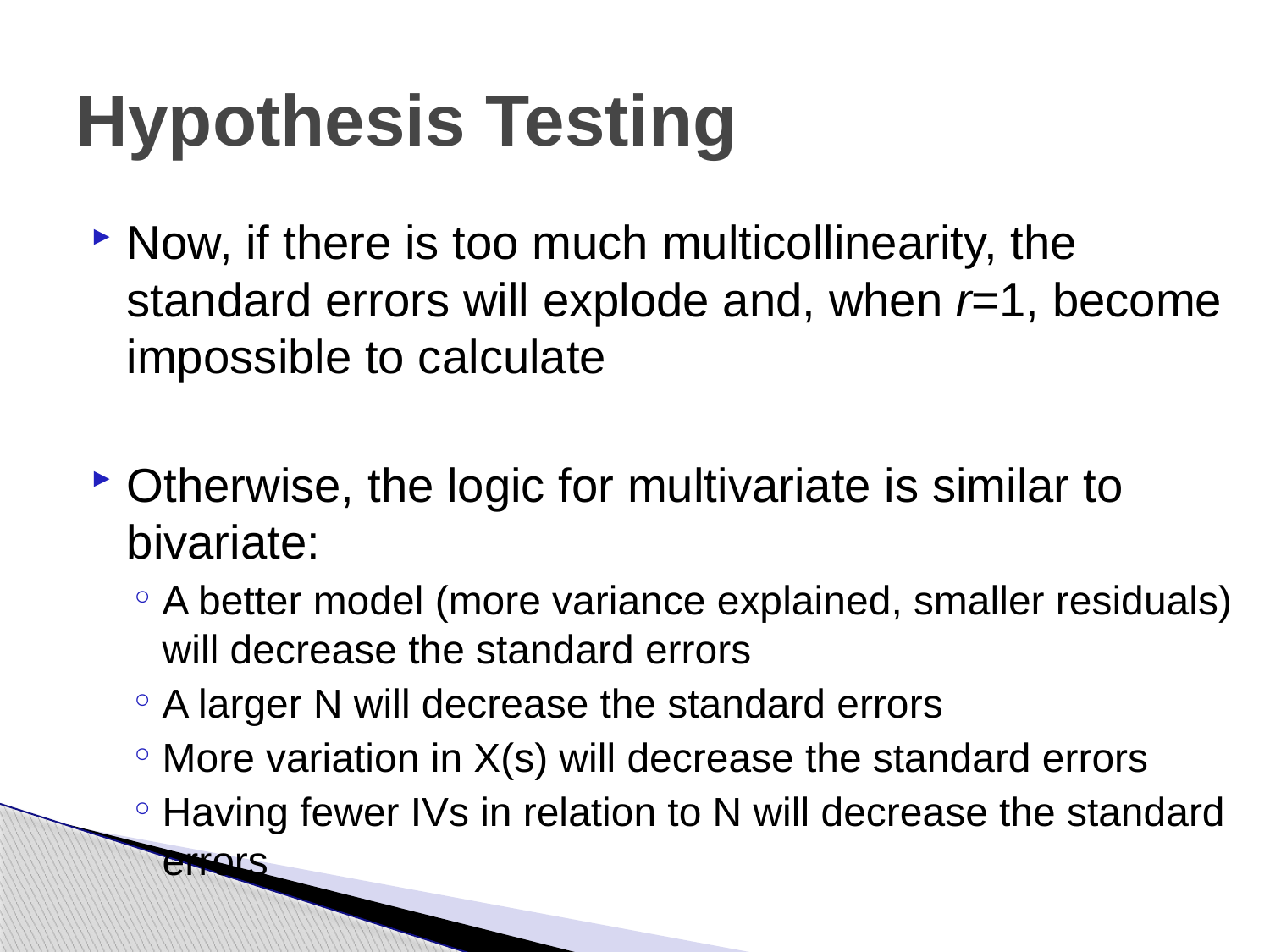

# Hypothesis Testing
Now, if there is too much multicollinearity, the standard errors will explode and, when r=1, become impossible to calculate

Otherwise, the logic for multivariate is similar to bivariate:
A better model (more variance explained, smaller residuals) will decrease the standard errors
A larger N will decrease the standard errors
More variation in X(s) will decrease the standard errors
Having fewer IVs in relation to N will decrease the standard errors